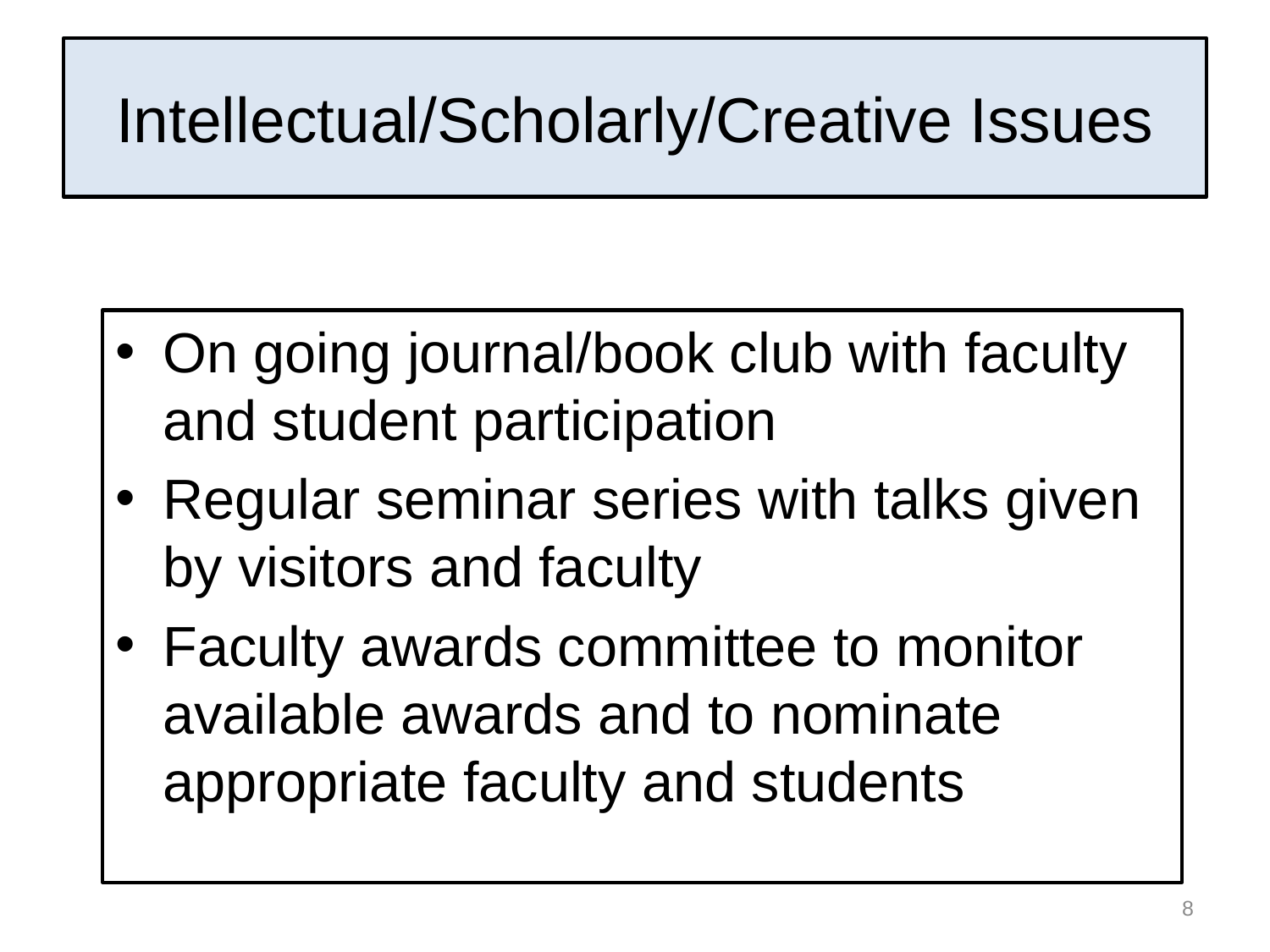

# Intellectual/Scholarly/Creative Issues
On going journal/book club with faculty and student participation
Regular seminar series with talks given by visitors and faculty
Faculty awards committee to monitor available awards and to nominate appropriate faculty and students
8